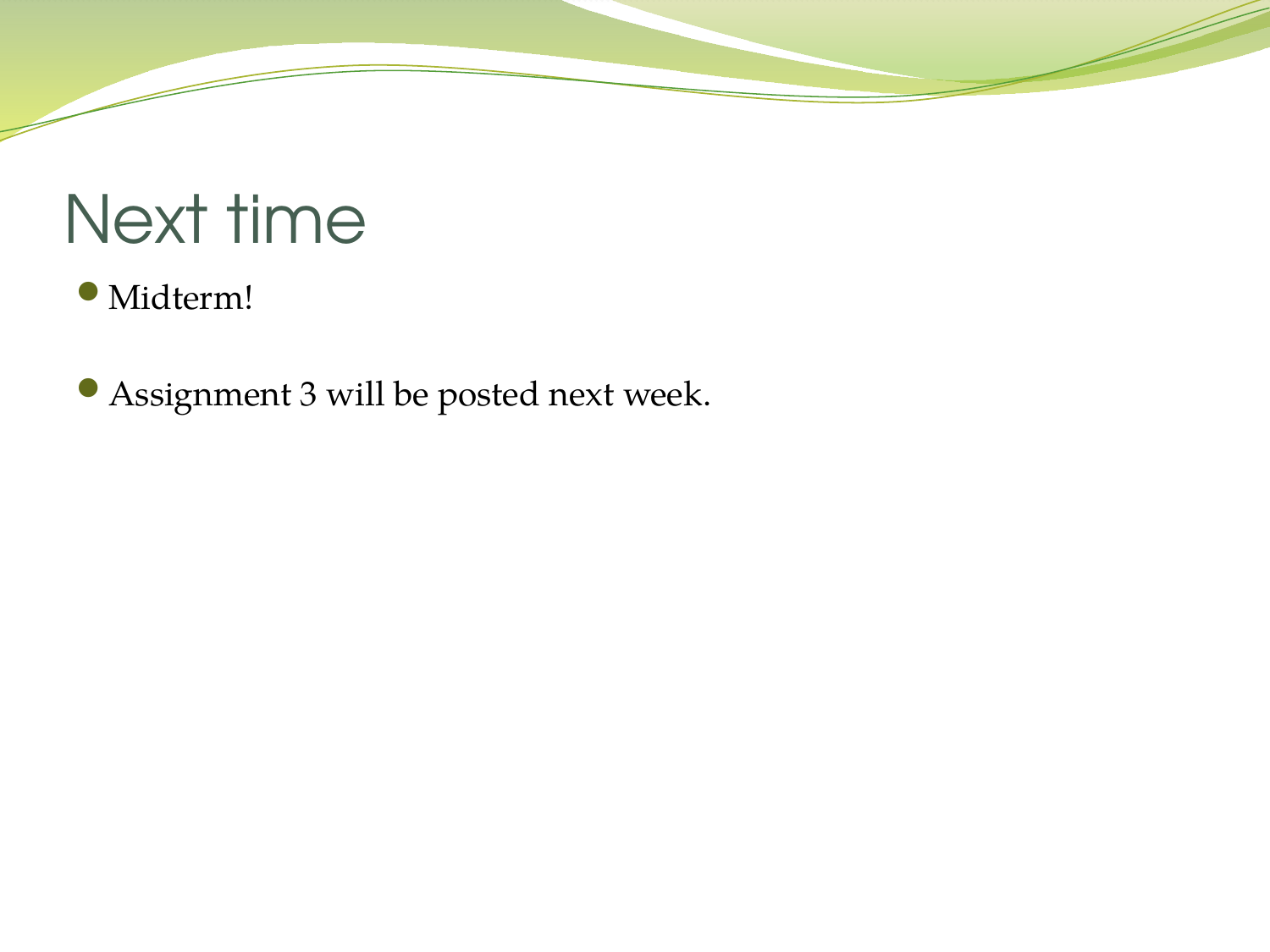

# Next time
Midterm!

Assignment 3 will be posted next week.